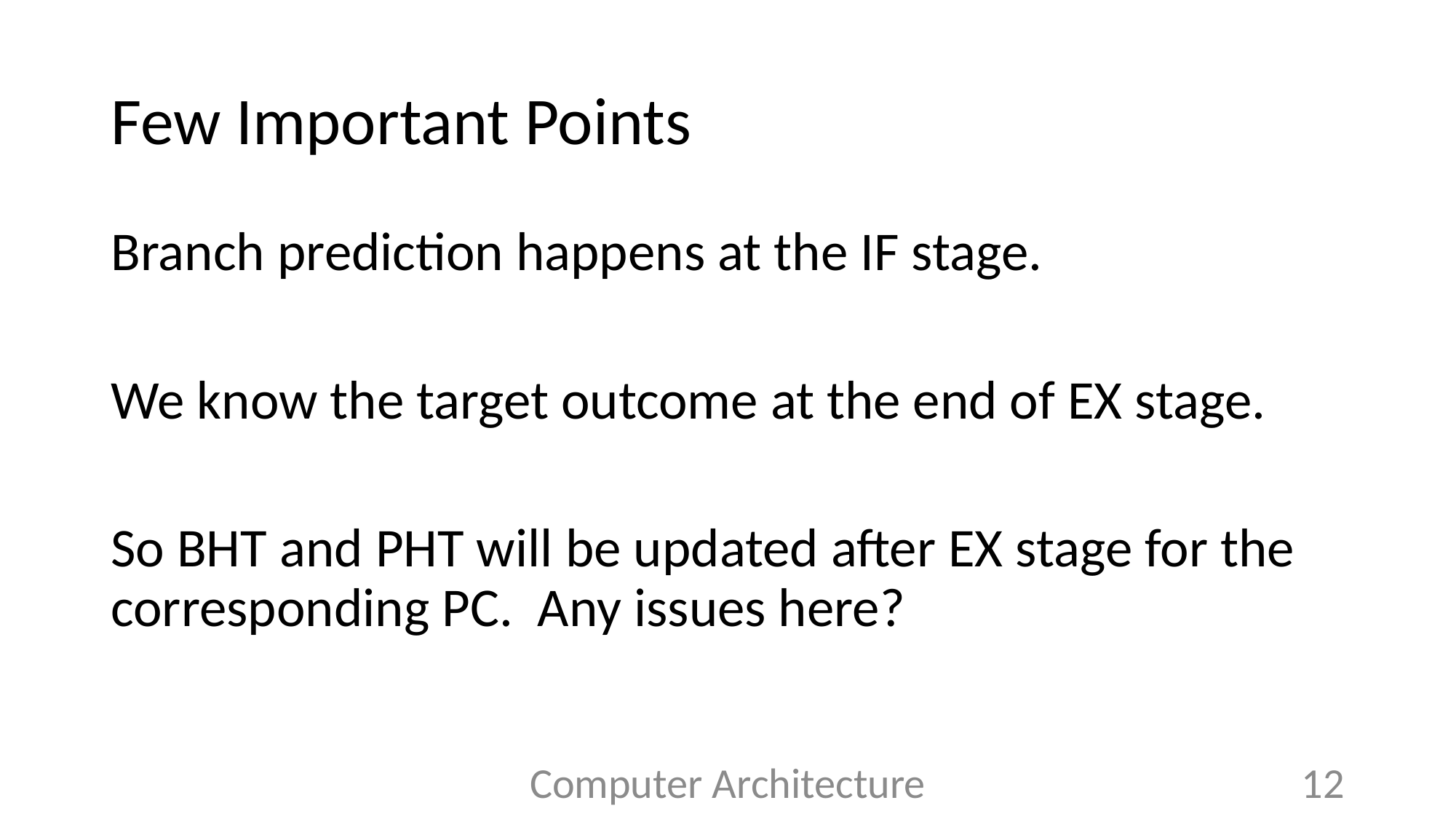

# Few Important Points
Branch prediction happens at the IF stage.

We know the target outcome at the end of EX stage.

So BHT and PHT will be updated after EX stage for the corresponding PC.  Any issues here?

Computer Architecture
12